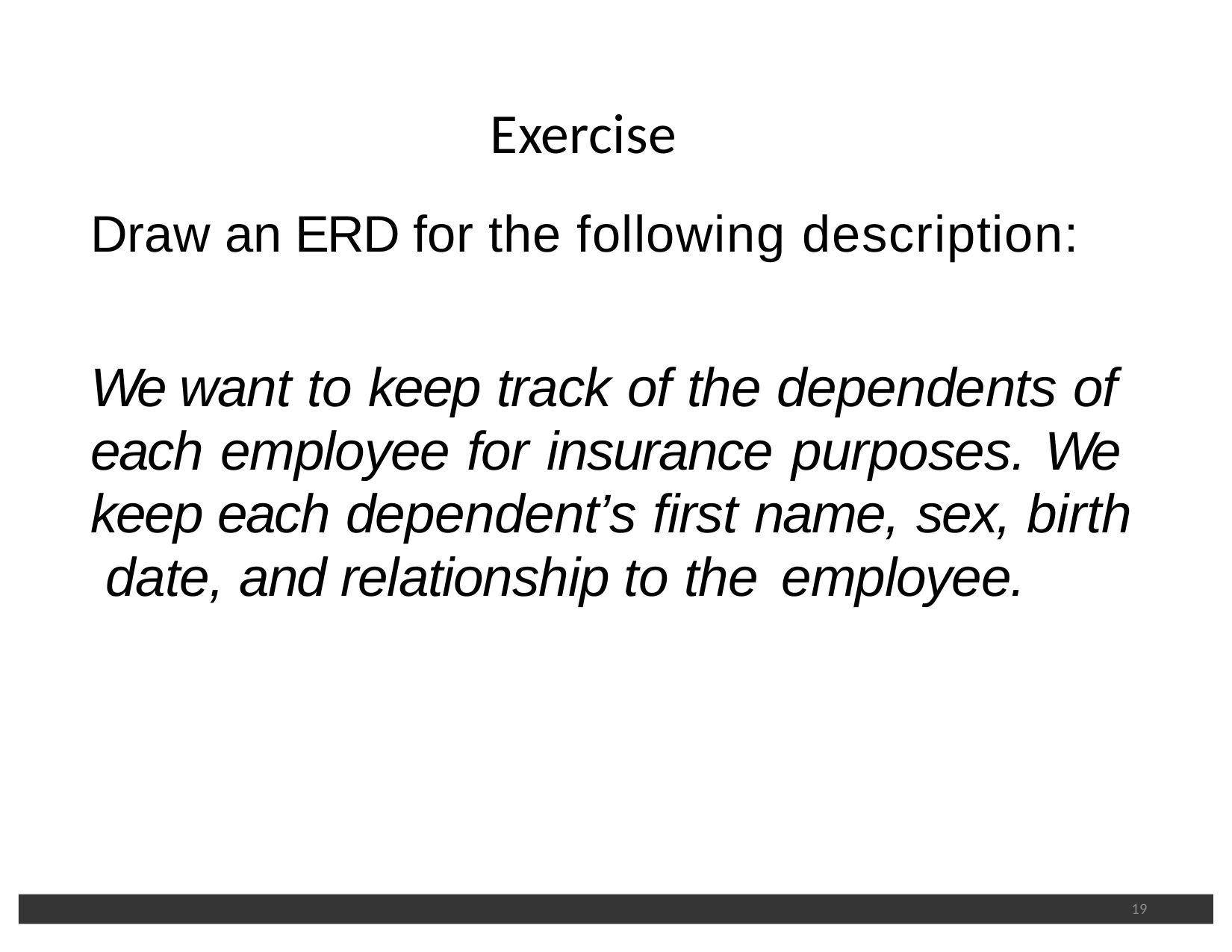

# Exercise
Draw an ERD for the following description:

We want to keep track of the dependents of  each employee for insurance purposes. We  keep each dependent’s first name, sex, birth  date, and relationship to the employee.
19